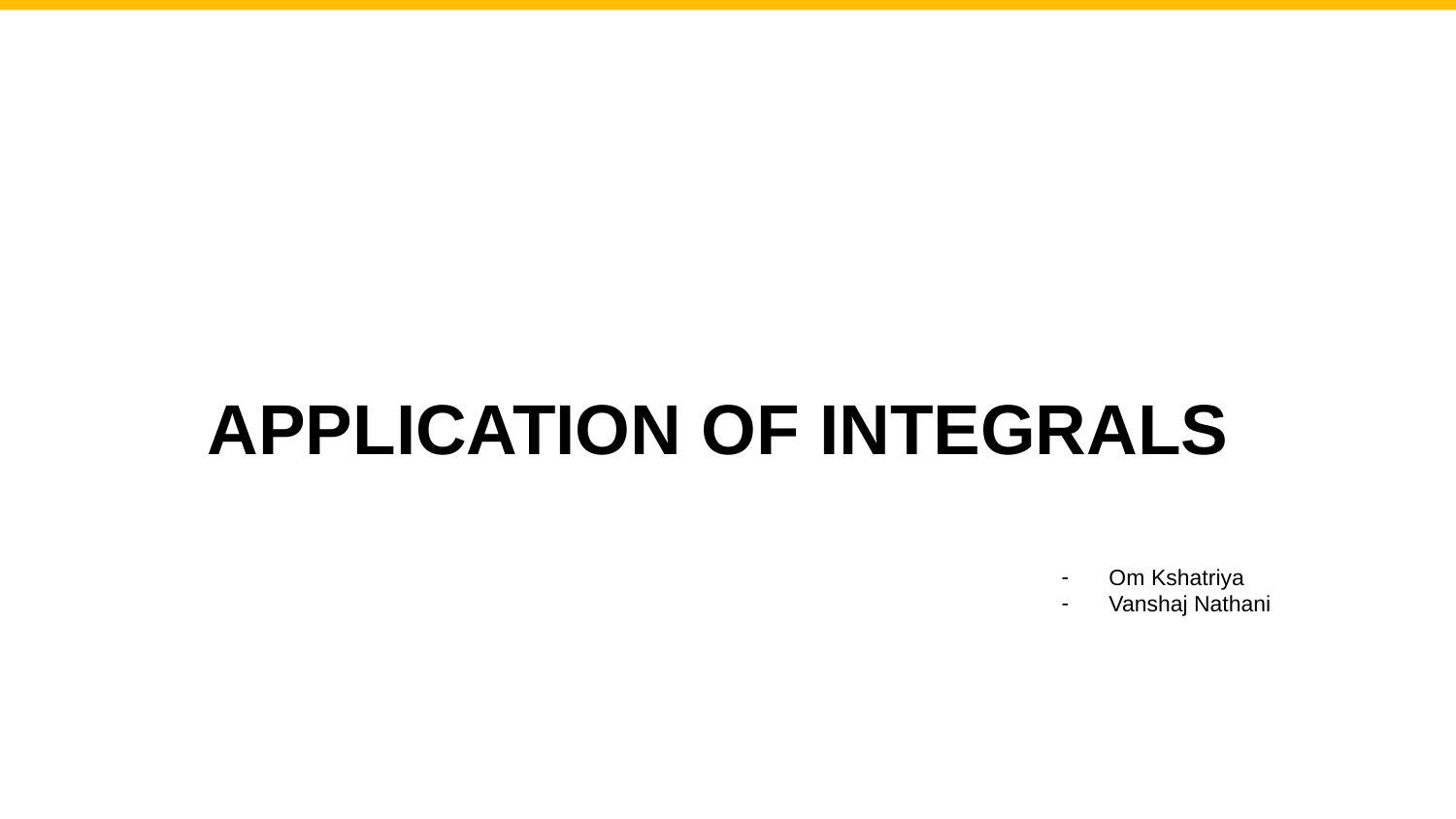

APPLICATION OF INTEGRALS
Om Kshatriya
Vanshaj Nathani